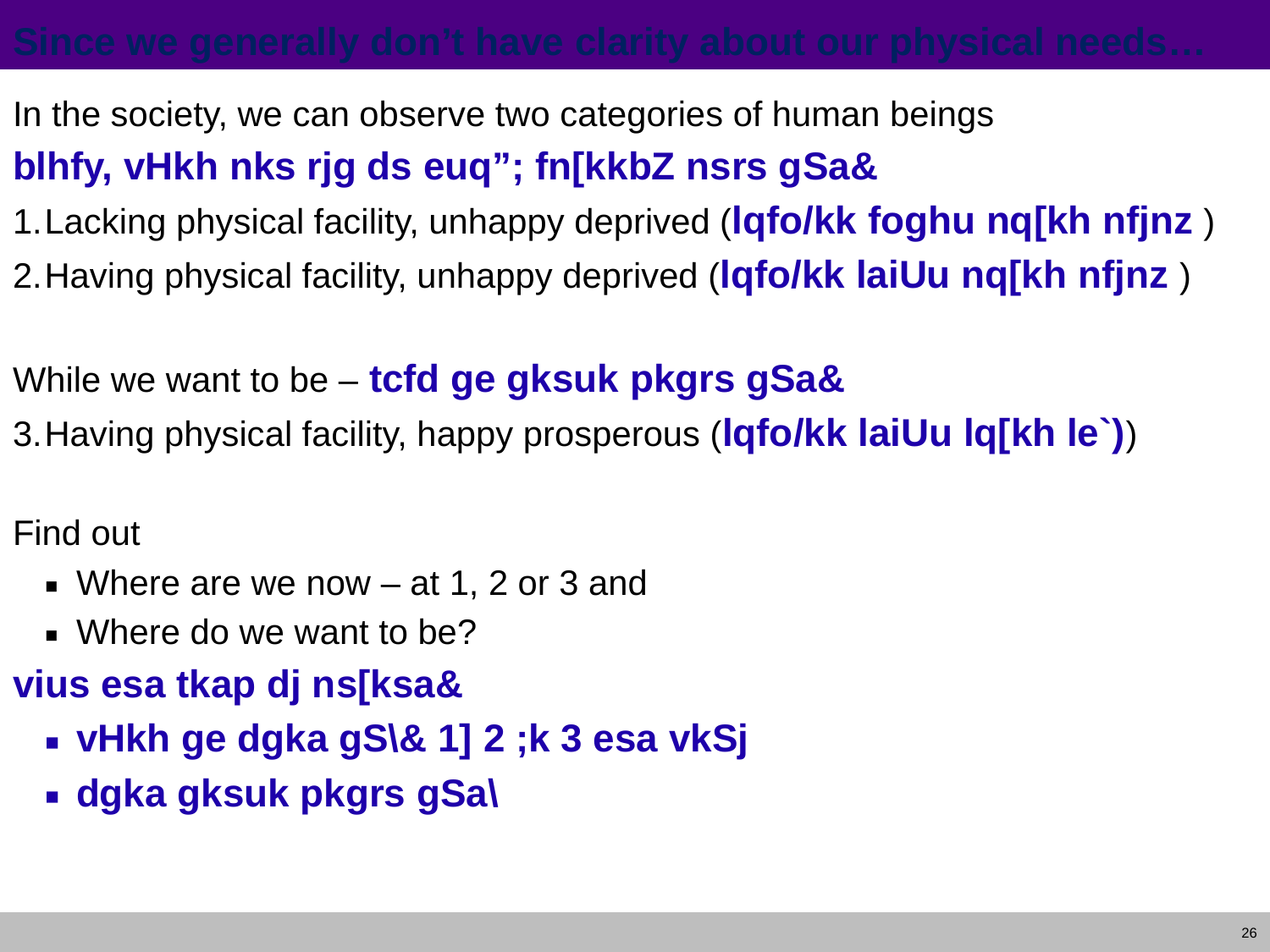

# Since we generally don’t have clarity about our physical needs…
In the society, we can observe two categories of human beings
blhfy, vHkh nks rjg ds euq”; fn[kkbZ nsrs gSa&
Lacking physical facility, unhappy deprived (lqfo/kk foghu nq[kh nfjnz )
Having physical facility, unhappy deprived (lqfo/kk laiUu nq[kh nfjnz )

While we want to be – tcfd ge gksuk pkgrs gSa&
Having physical facility, happy prosperous (lqfo/kk laiUu lq[kh le`))

Find out
Where are we now – at 1, 2 or 3 and
Where do we want to be?
vius esa tkap dj ns[ksa&
vHkh ge dgka gS\& 1] 2 ;k 3 esa vkSj
dgka gksuk pkgrs gSa\